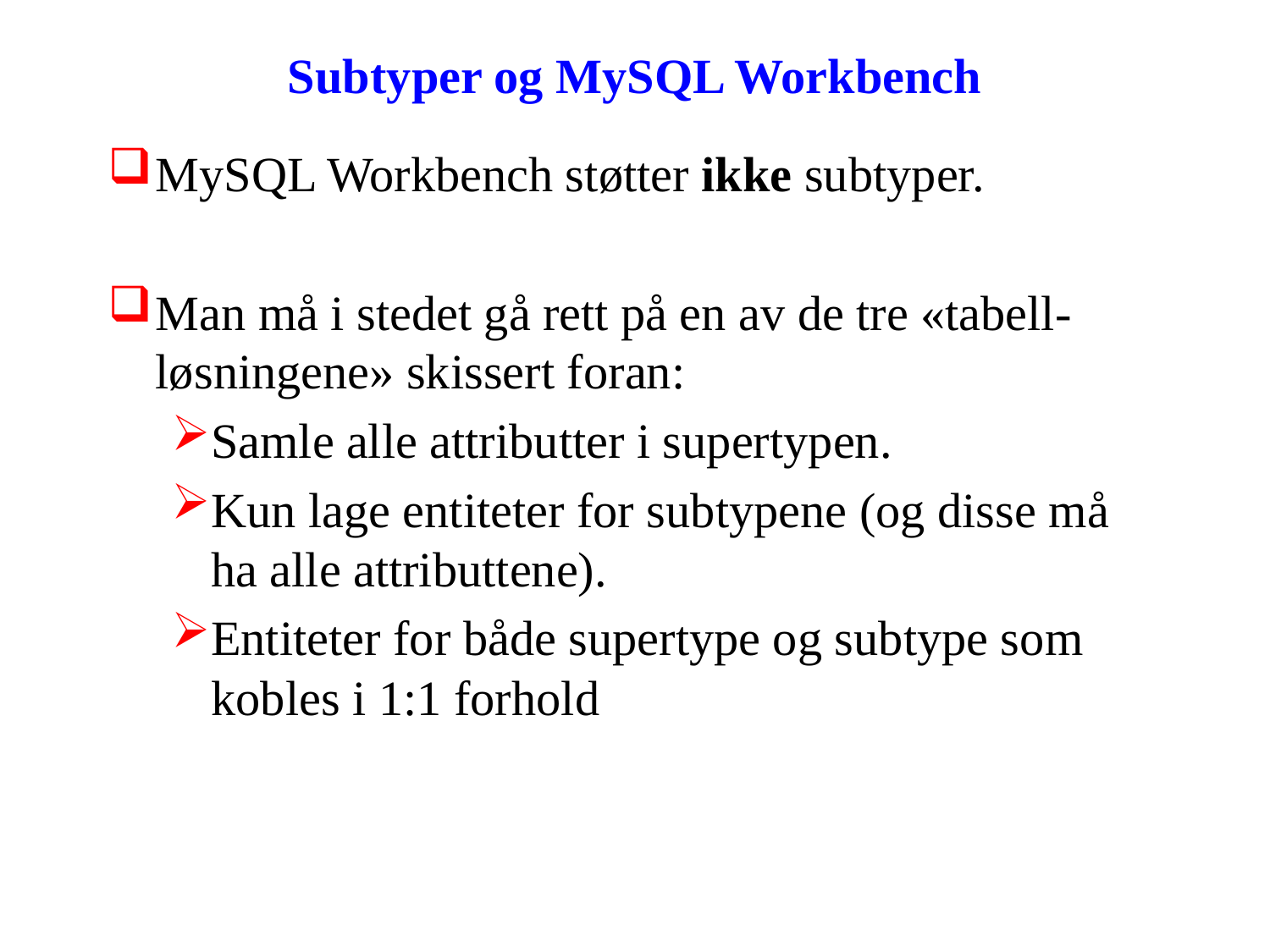

# Subtyper og MySQL Workbench
MySQL Workbench støtter ikke subtyper.

Man må i stedet gå rett på en av de tre «tabell-løsningene» skissert foran:
Samle alle attributter i supertypen.
Kun lage entiteter for subtypene (og disse må ha alle attributtene).
Entiteter for både supertype og subtype som kobles i 1:1 forhold